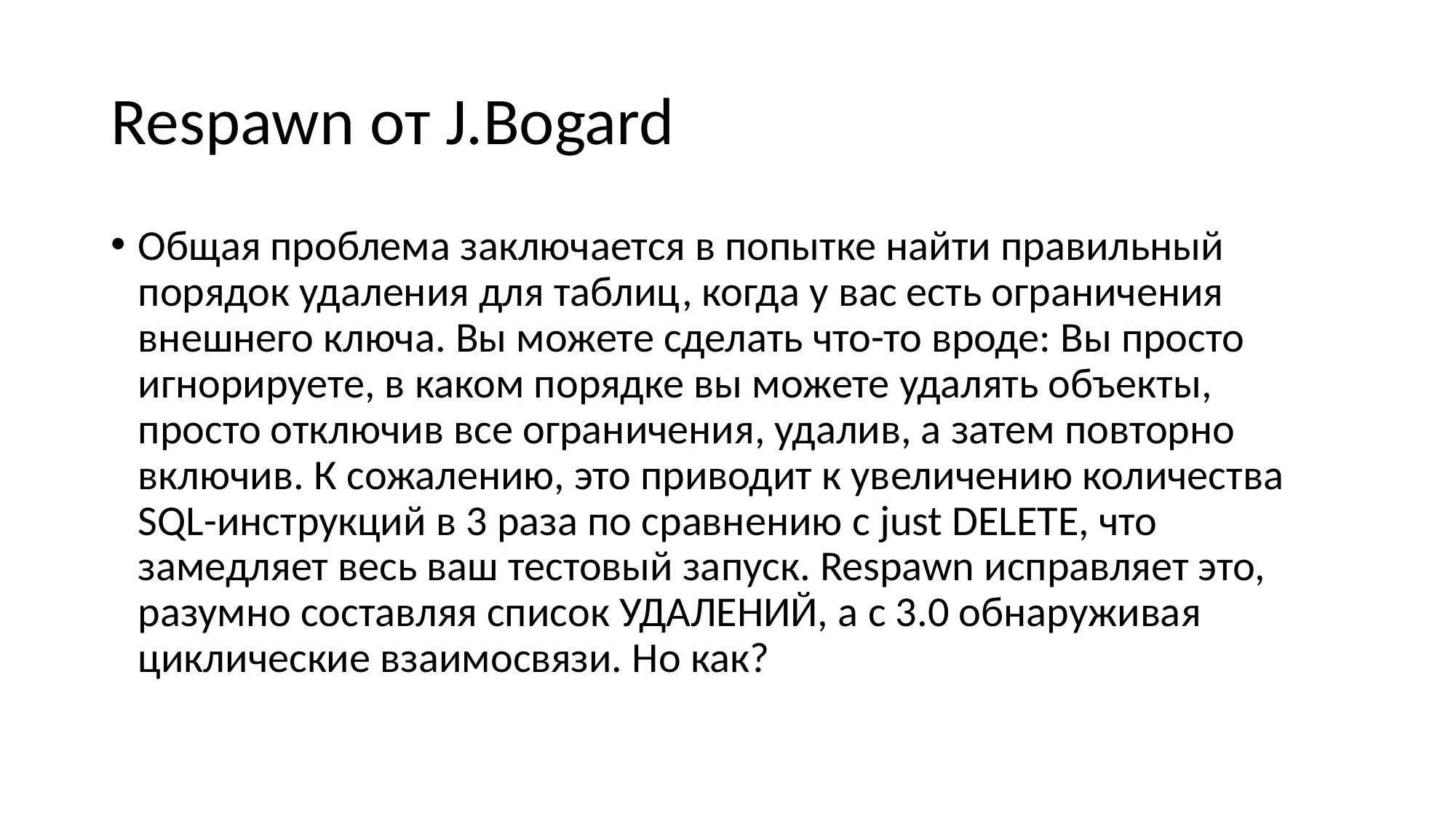

# Respawn от J.Bogard
Общая проблема заключается в попытке найти правильный порядок удаления для таблиц, когда у вас есть ограничения внешнего ключа. Вы можете сделать что-то вроде: Вы просто игнорируете, в каком порядке вы можете удалять объекты, просто отключив все ограничения, удалив, а затем повторно включив. К сожалению, это приводит к увеличению количества SQL-инструкций в 3 раза по сравнению с just DELETE, что замедляет весь ваш тестовый запуск. Respawn исправляет это, разумно составляя список УДАЛЕНИЙ, а с 3.0 обнаруживая циклические взаимосвязи. Но как?